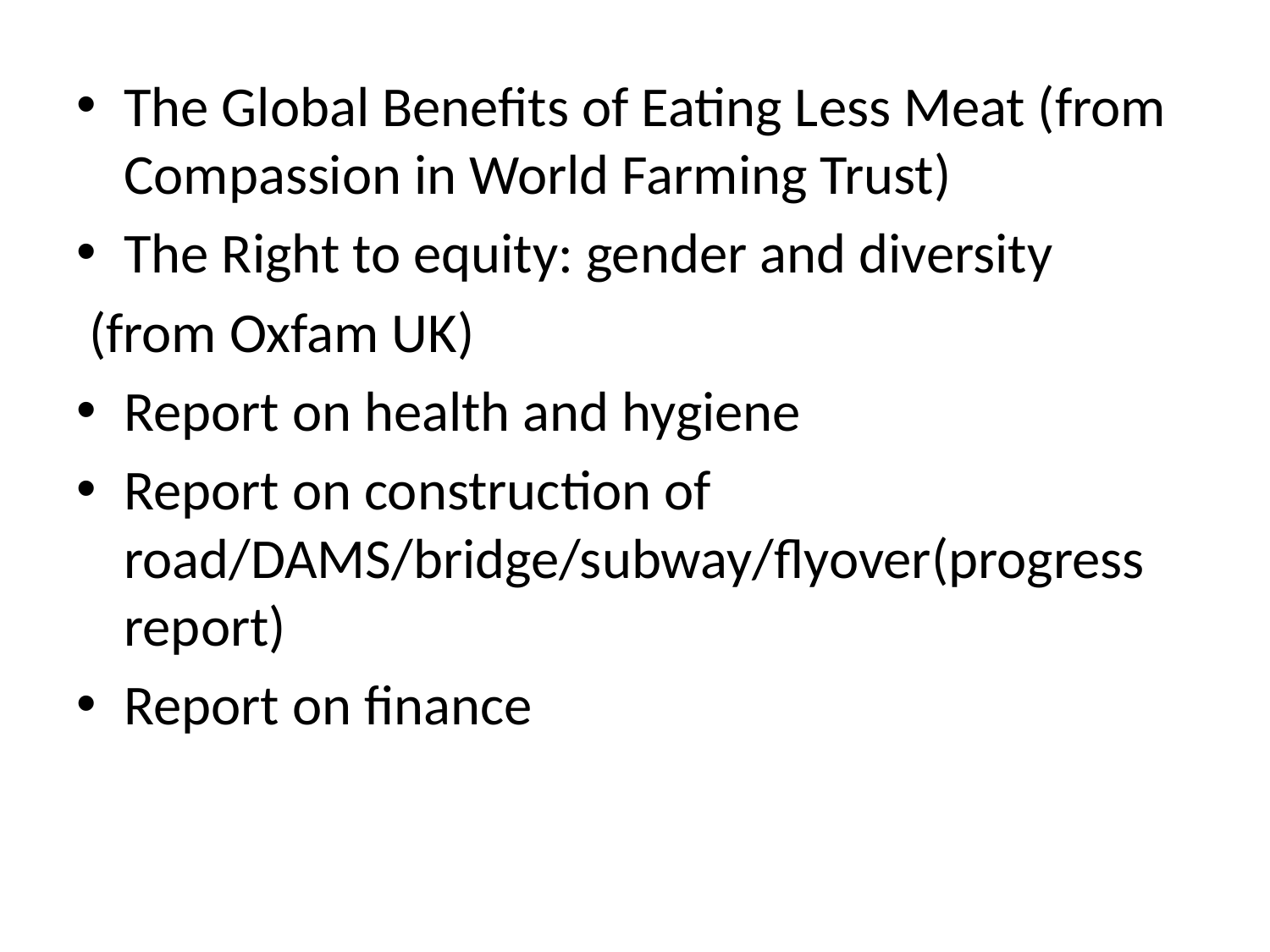

The Global Benefits of Eating Less Meat (from Compassion in World Farming Trust)
The Right to equity: gender and diversity
 (from Oxfam UK)
Report on health and hygiene
Report on construction of road/DAMS/bridge/subway/flyover(progress report)
Report on finance